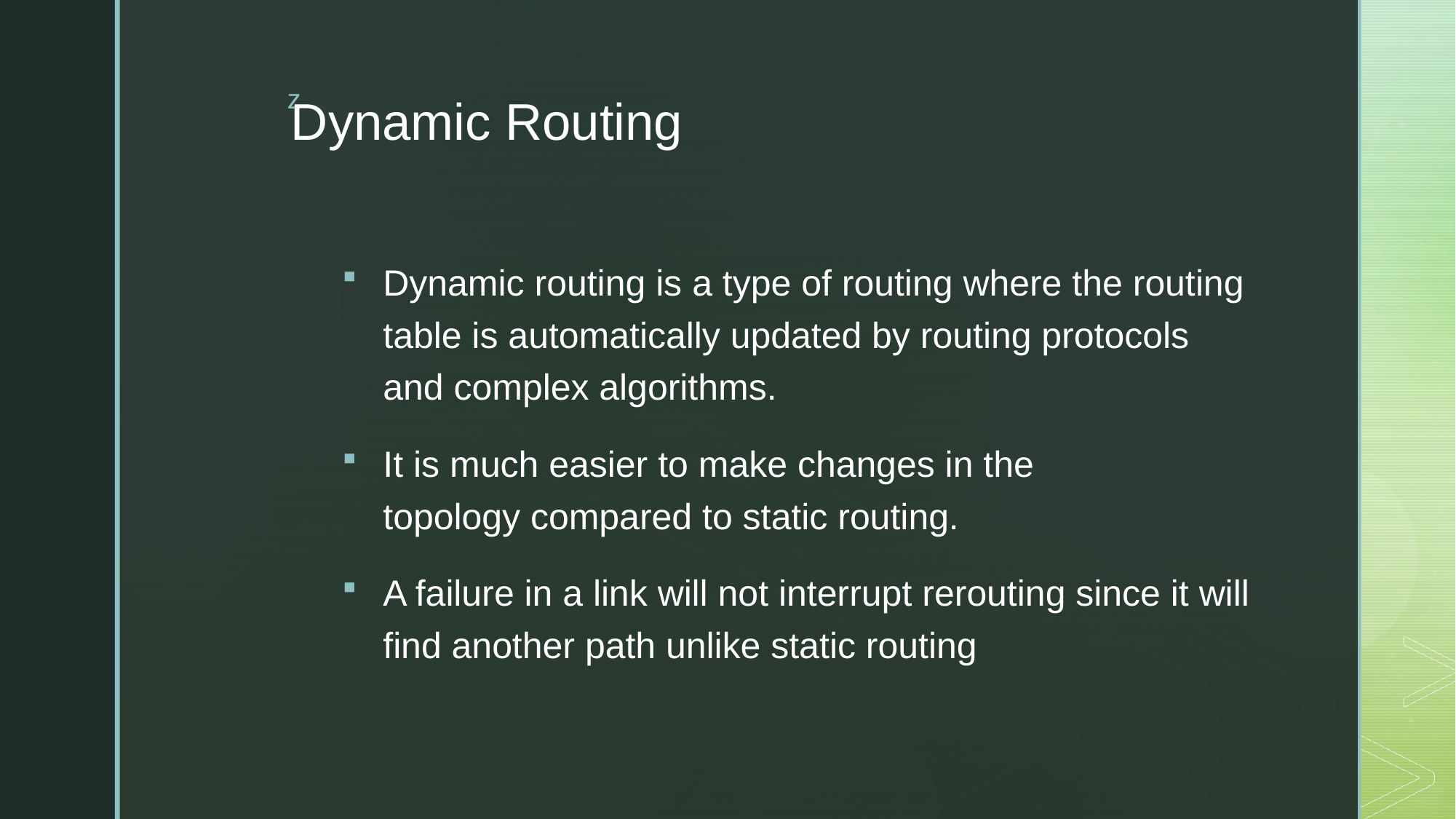

# Dynamic Routing
Dynamic routing is a type of routing where the routing table is automatically updated by routing protocols and complex algorithms.
It is much easier to make changes in the topology compared to static routing.
A failure in a link will not interrupt rerouting since it will find another path unlike static routing